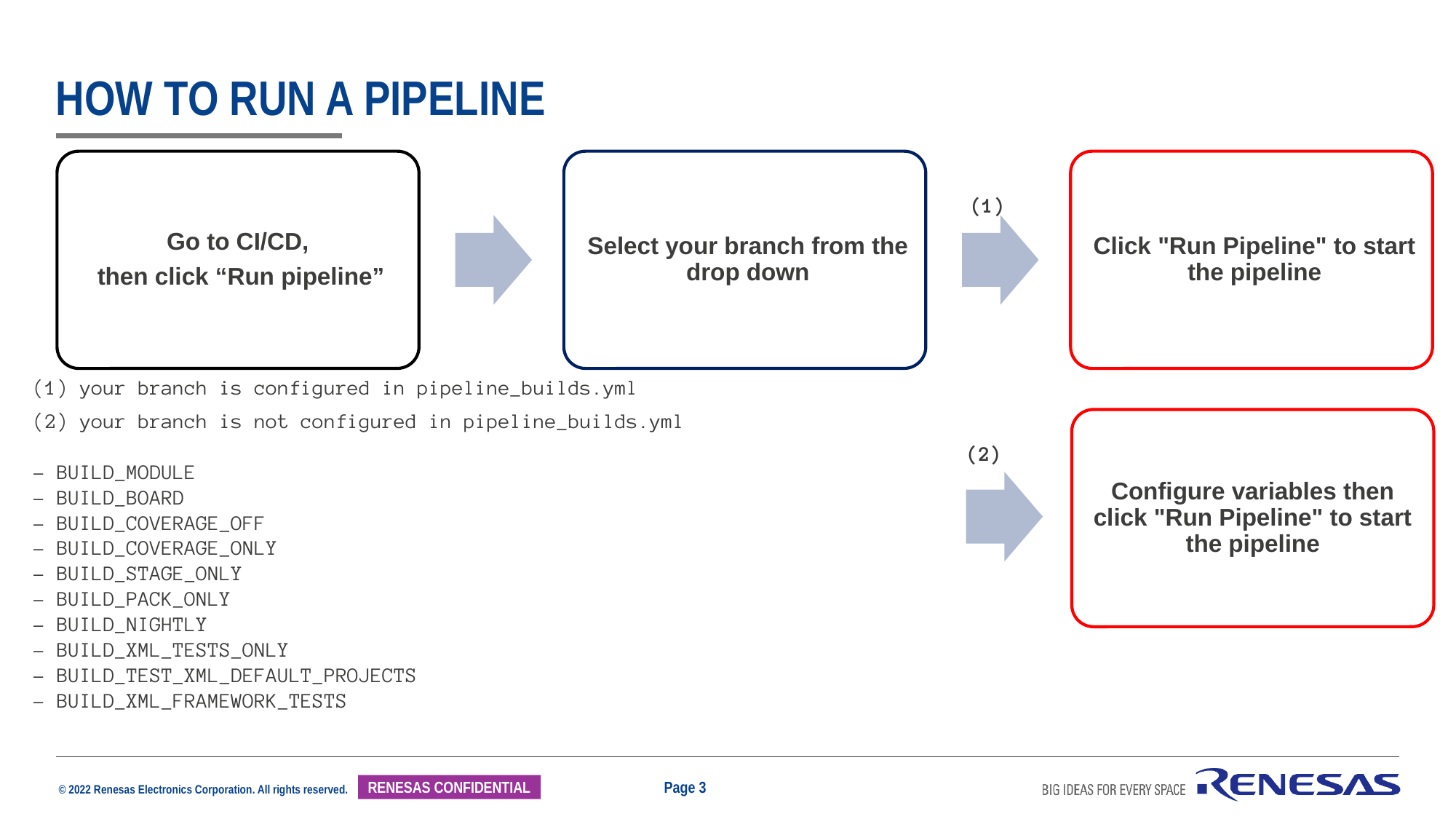

Go to CI/CD,
then click “Run pipeline”

Select your branch from the drop down

Click "Run Pipeline" to start the pipeline
# How to run a pipeline
(1)
(1) your branch is configured in pipeline_builds.yml
(2) your branch is not configured in pipeline_builds.yml

- BUILD_MODULE
- BUILD_BOARD
- BUILD_COVERAGE_OFF
- BUILD_COVERAGE_ONLY
- BUILD_STAGE_ONLY
- BUILD_PACK_ONLY
- BUILD_NIGHTLY
- BUILD_XML_TESTS_ONLY
- BUILD_TEST_XML_DEFAULT_PROJECTS
- BUILD_XML_FRAMEWORK_TESTS

Configure variables then click "Run Pipeline" to start the pipeline
(2)